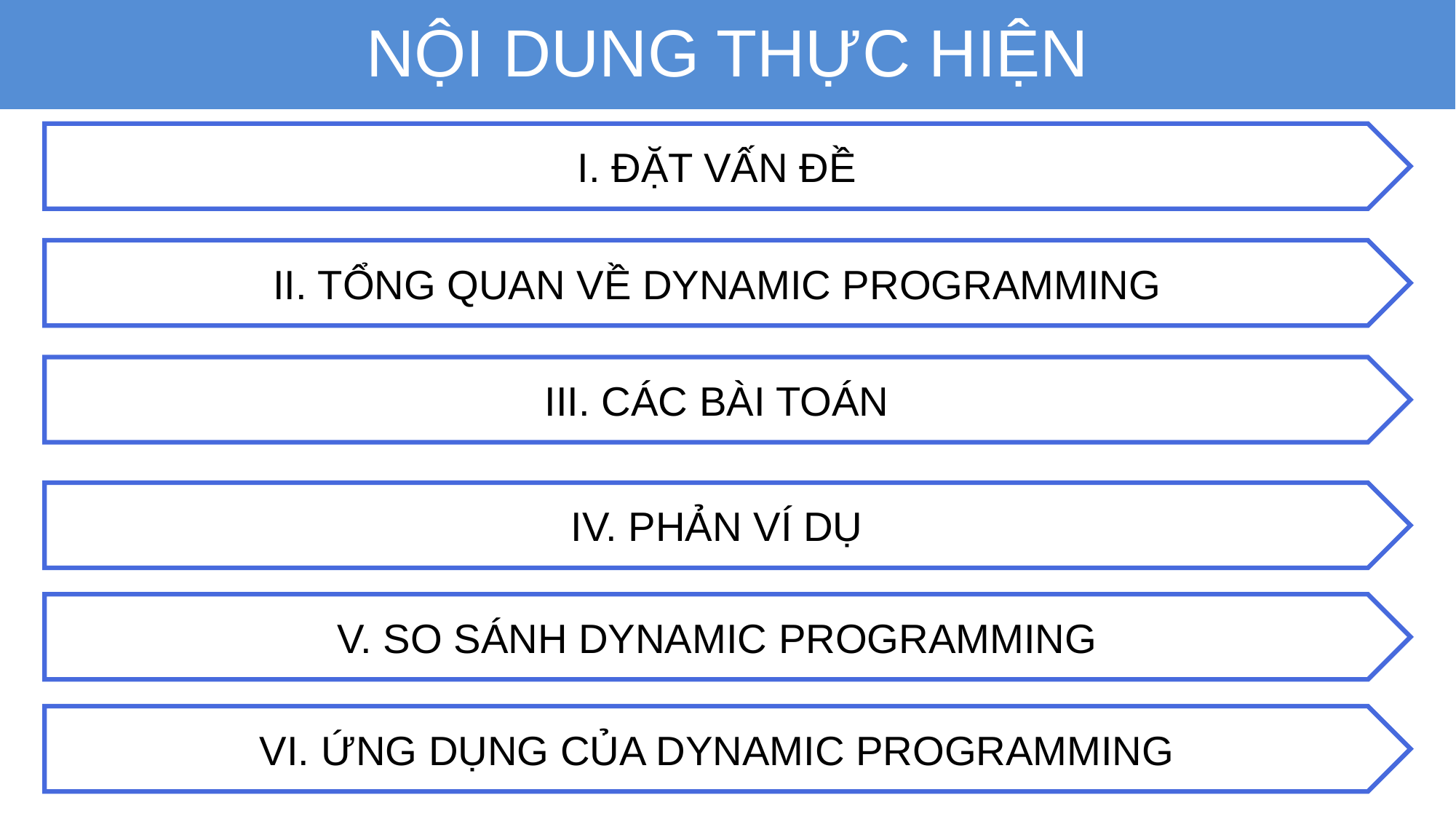

NỘI DUNG THỰC HIỆN
I. ĐẶT VẤN ĐỀ
II. TỔNG QUAN VỀ DYNAMIC PROGRAMMING
III. CÁC BÀI TOÁN
IV. PHẢN VÍ DỤ
V. SO SÁNH DYNAMIC PROGRAMMING
VI. ỨNG DỤNG CỦA DYNAMIC PROGRAMMING
3